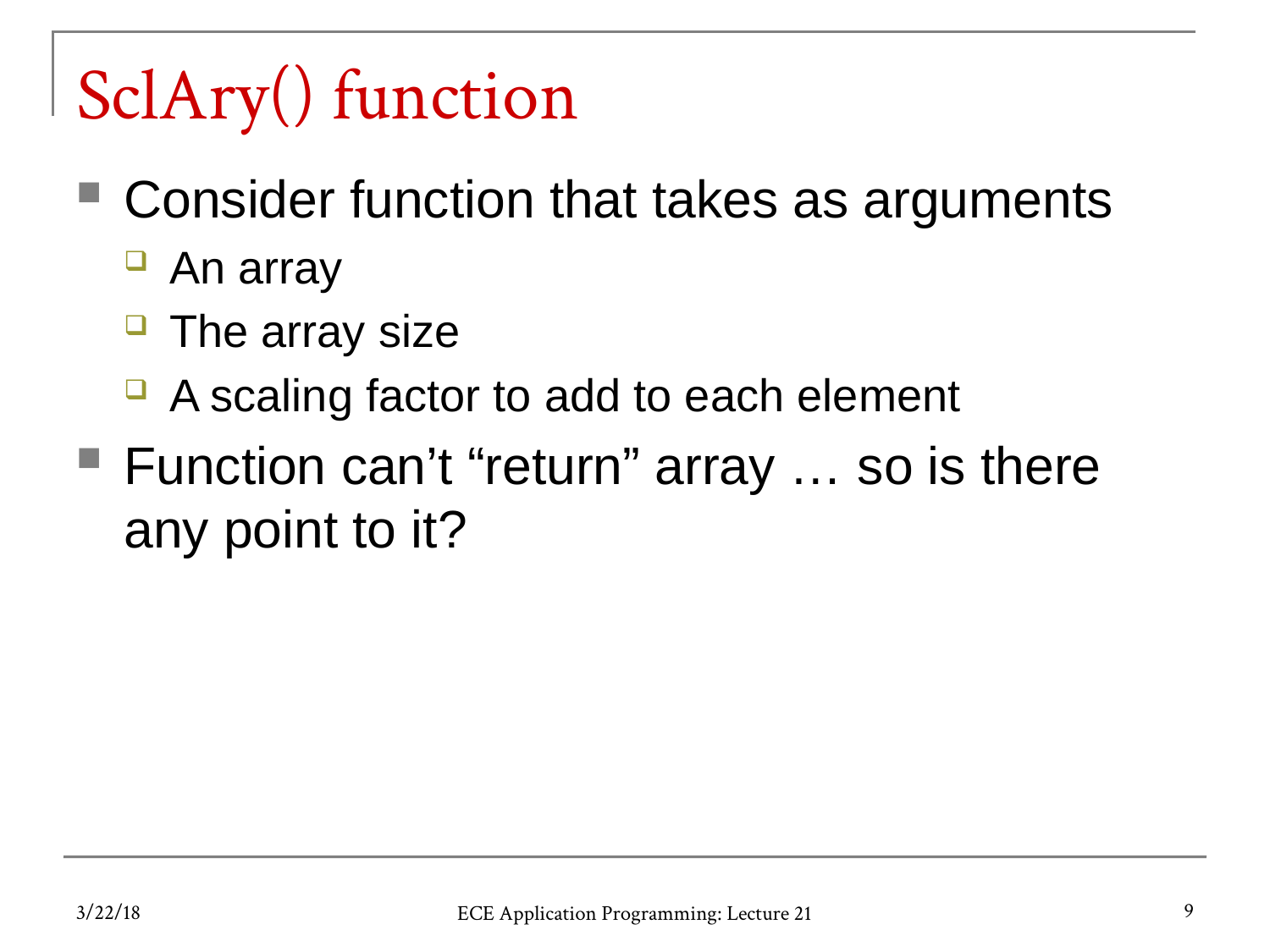

# SclAry() function
Consider function that takes as arguments
An array
The array size
A scaling factor to add to each element
Function can’t “return” array … so is there any point to it?
3/22/18
9
ECE Application Programming: Lecture 21